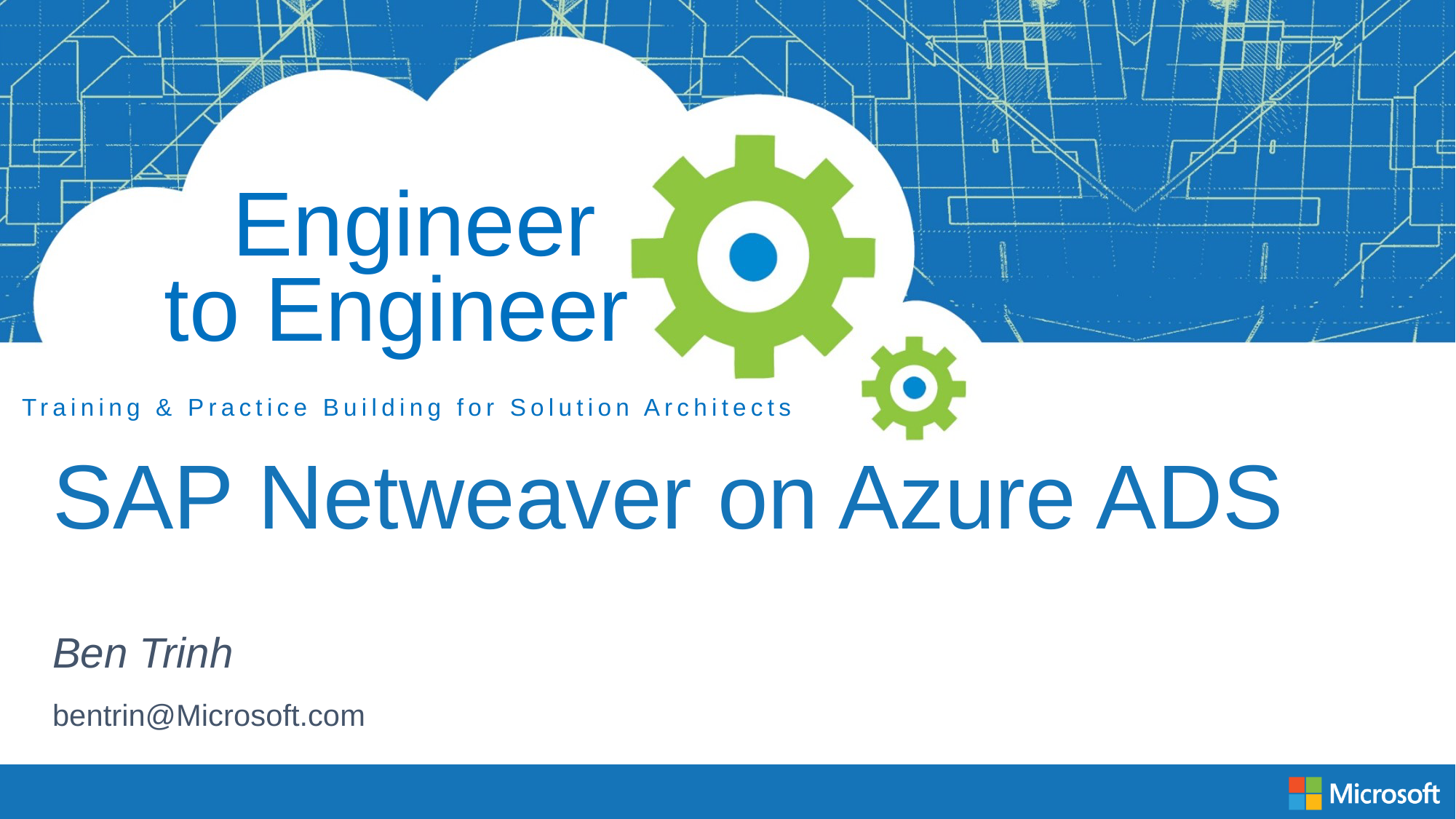

SAP Netweaver on Azure ADS
Ben Trinh
bentrin@Microsoft.com